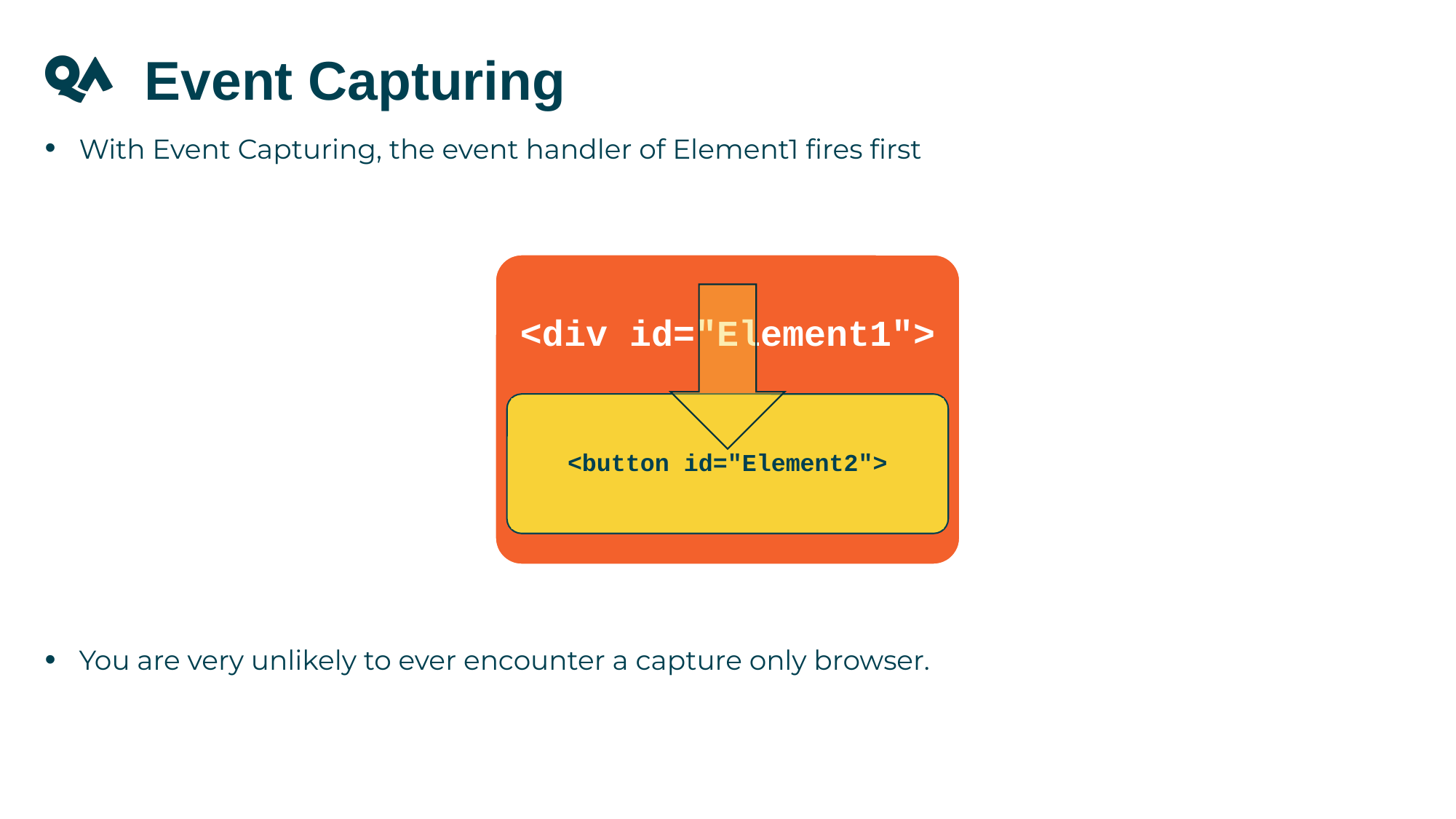

Event Capturing
With Event Capturing, the event handler of Element1 fires first

You are very unlikely to ever encounter a capture only browser.

<div id="Element1">

<button id="Element2">